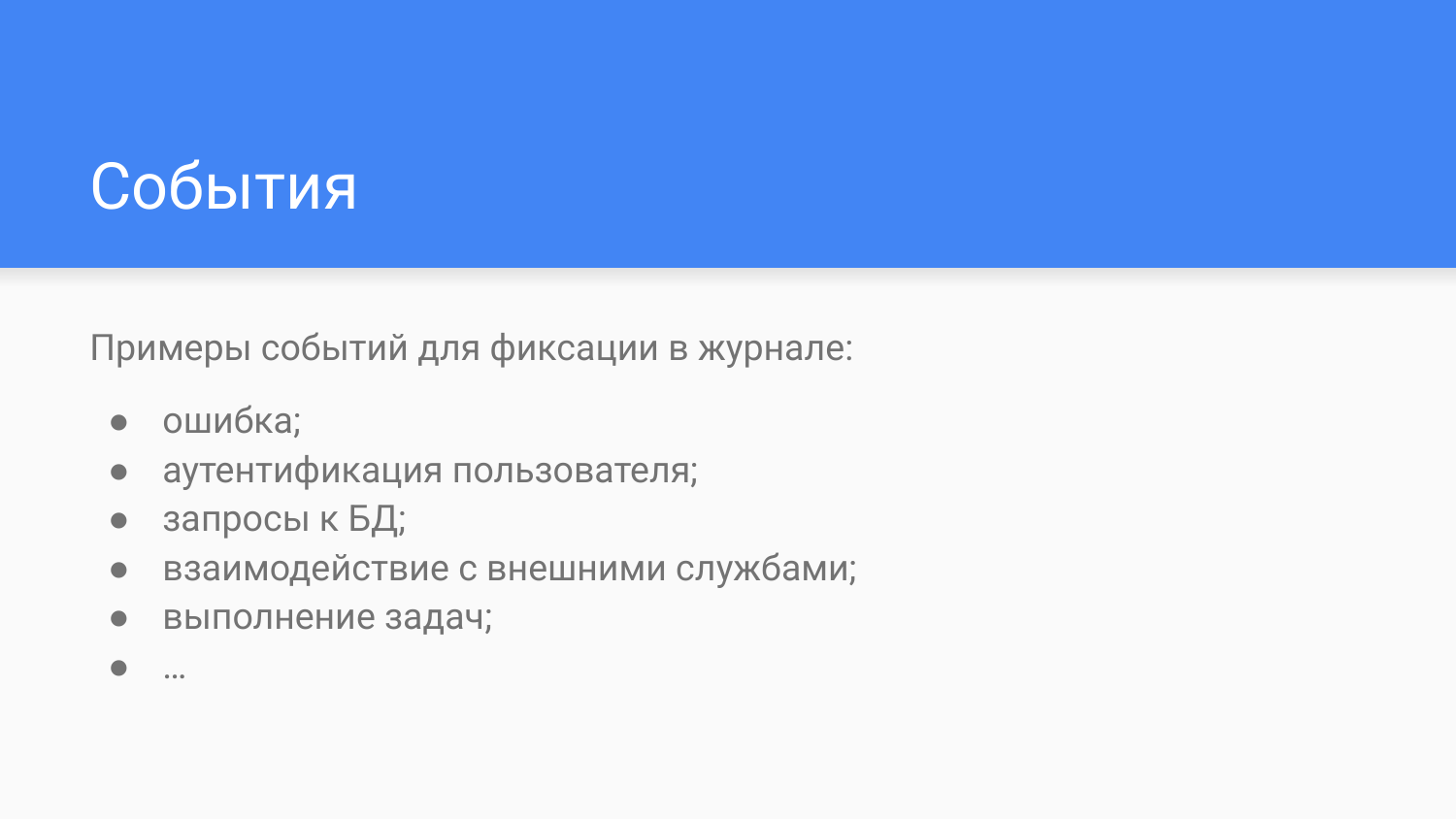

# События
Примеры событий для фиксации в журнале:
ошибка;
аутентификация пользователя;
запросы к БД;
взаимодействие с внешними службами;
выполнение задач;
…